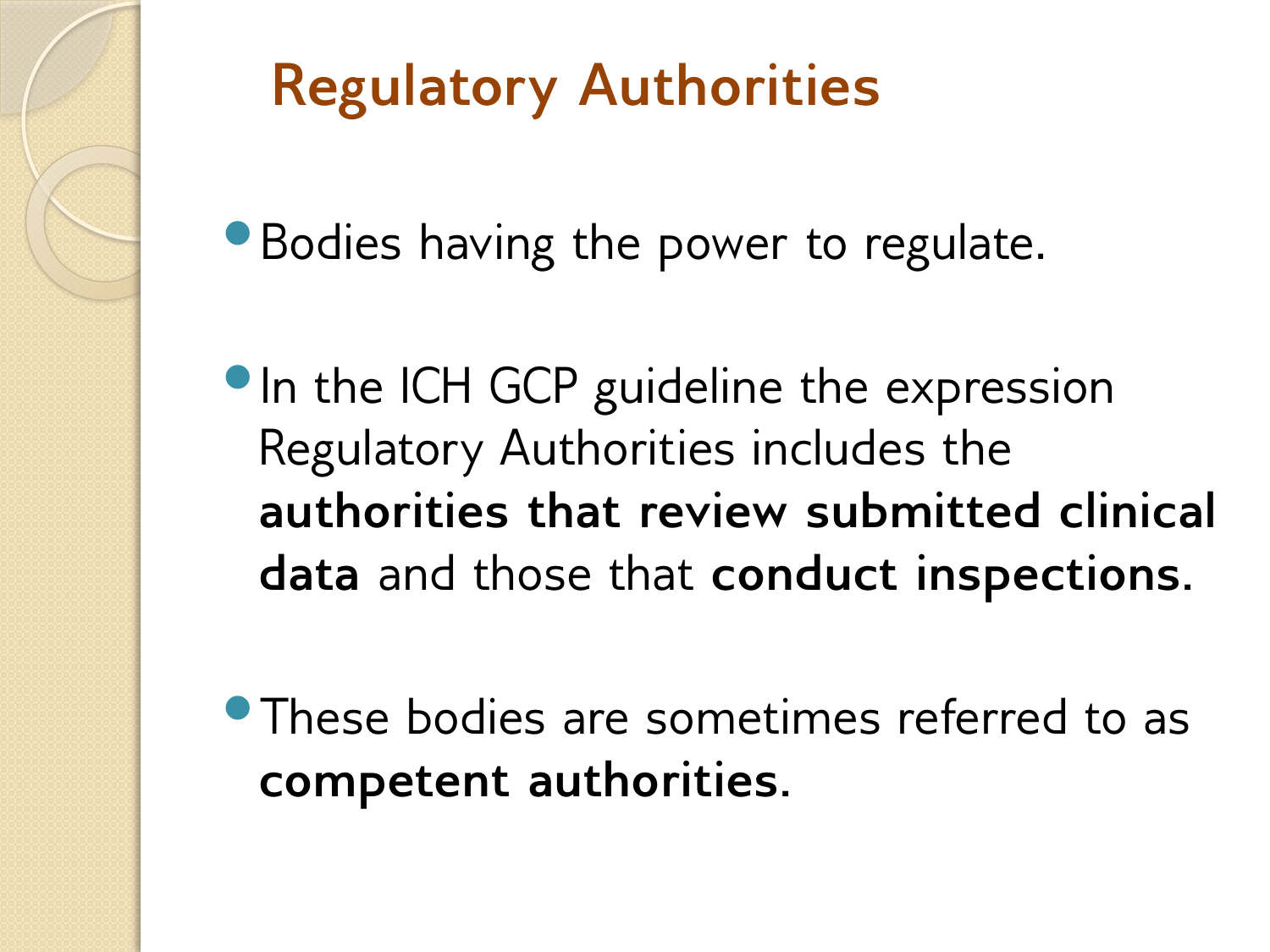

# Regulatory Authorities
Bodies having the power to regulate.

In the ICH GCP guideline the expression Regulatory Authorities includes the authorities that review submitted clinical data and those that conduct inspections.

These bodies are sometimes referred to as competent authorities.